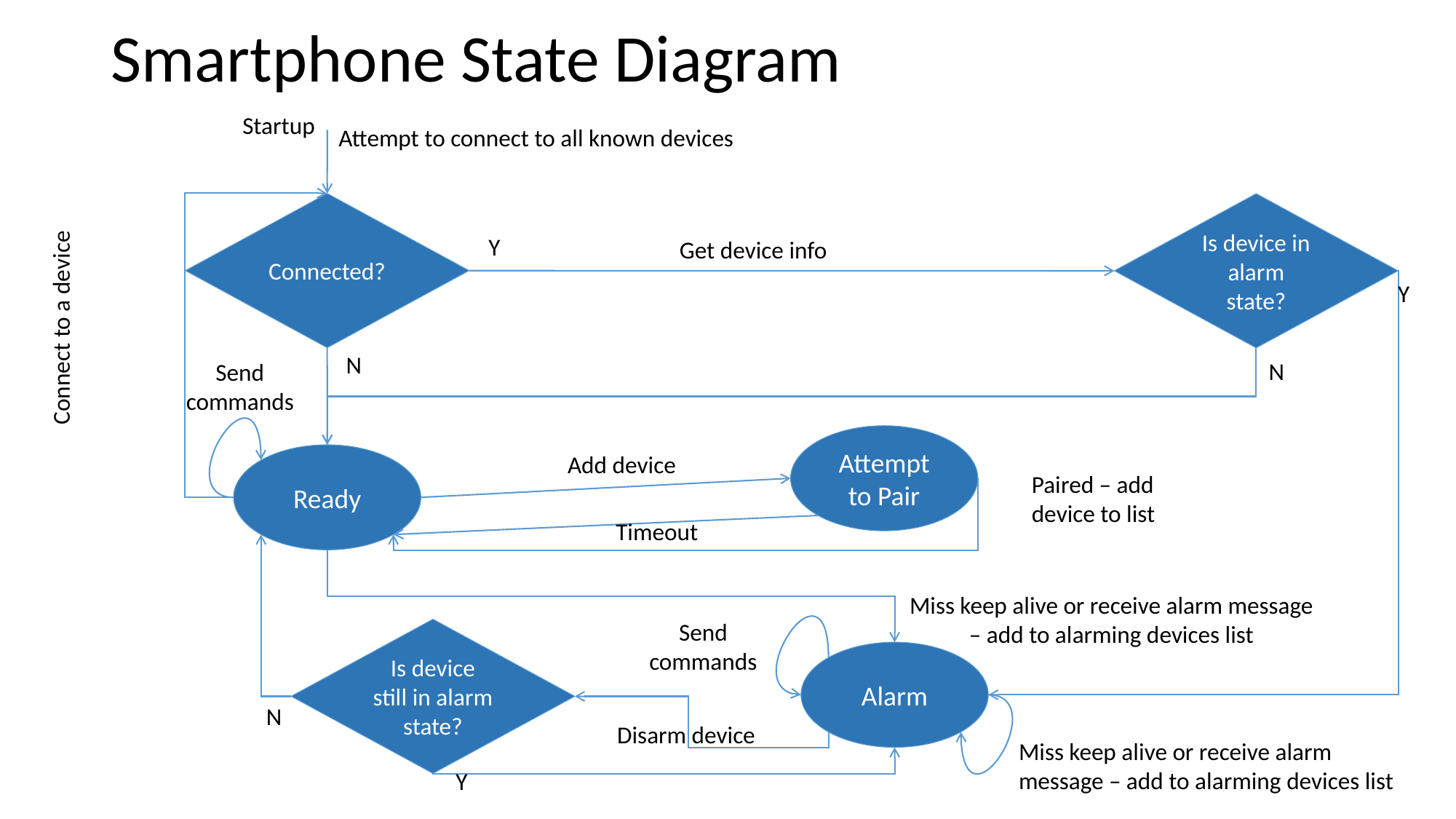

# Smartphone State Diagram
Startup
Attempt to connect to all known devices
Connected?
Is device in alarm state?
Y
Get device info
Y
Connect to a device
N
N
Send commands
Attempt to Pair
Add device
Ready
Paired – add device to list
Timeout
Miss keep alive or receive alarm message – add to alarming devices list
Send commands
Is device still in alarm state?
Alarm
N
Disarm device
Miss keep alive or receive alarm message – add to alarming devices list
Y